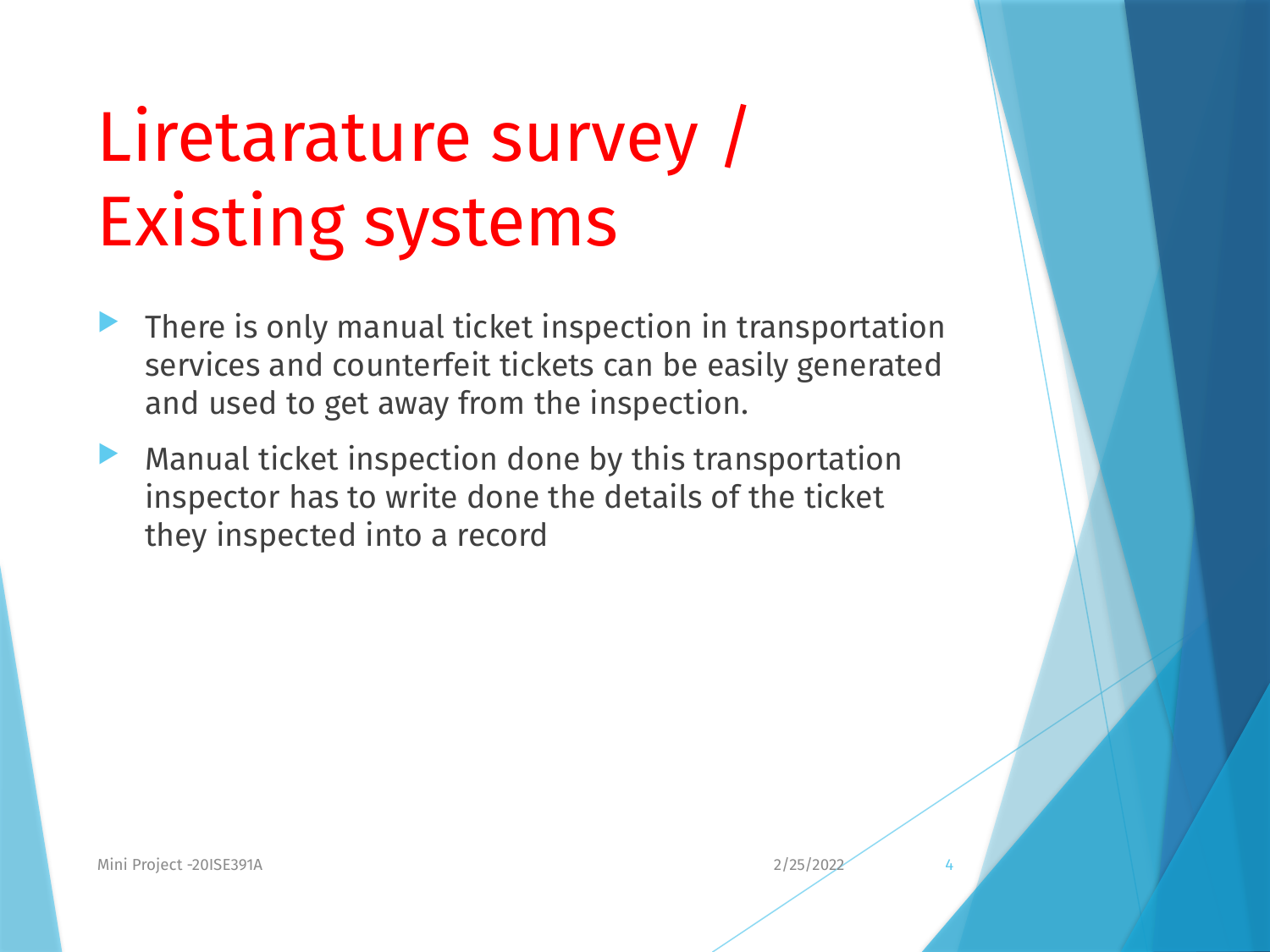

# Liretarature survey / Existing systems
There is only manual ticket inspection in transportation services and counterfeit tickets can be easily generated and used to get away from the inspection.
Manual ticket inspection done by this transportation inspector has to write done the details of the ticket  they inspected into a record

Mini Project -20ISE391A
2/25/2022
4